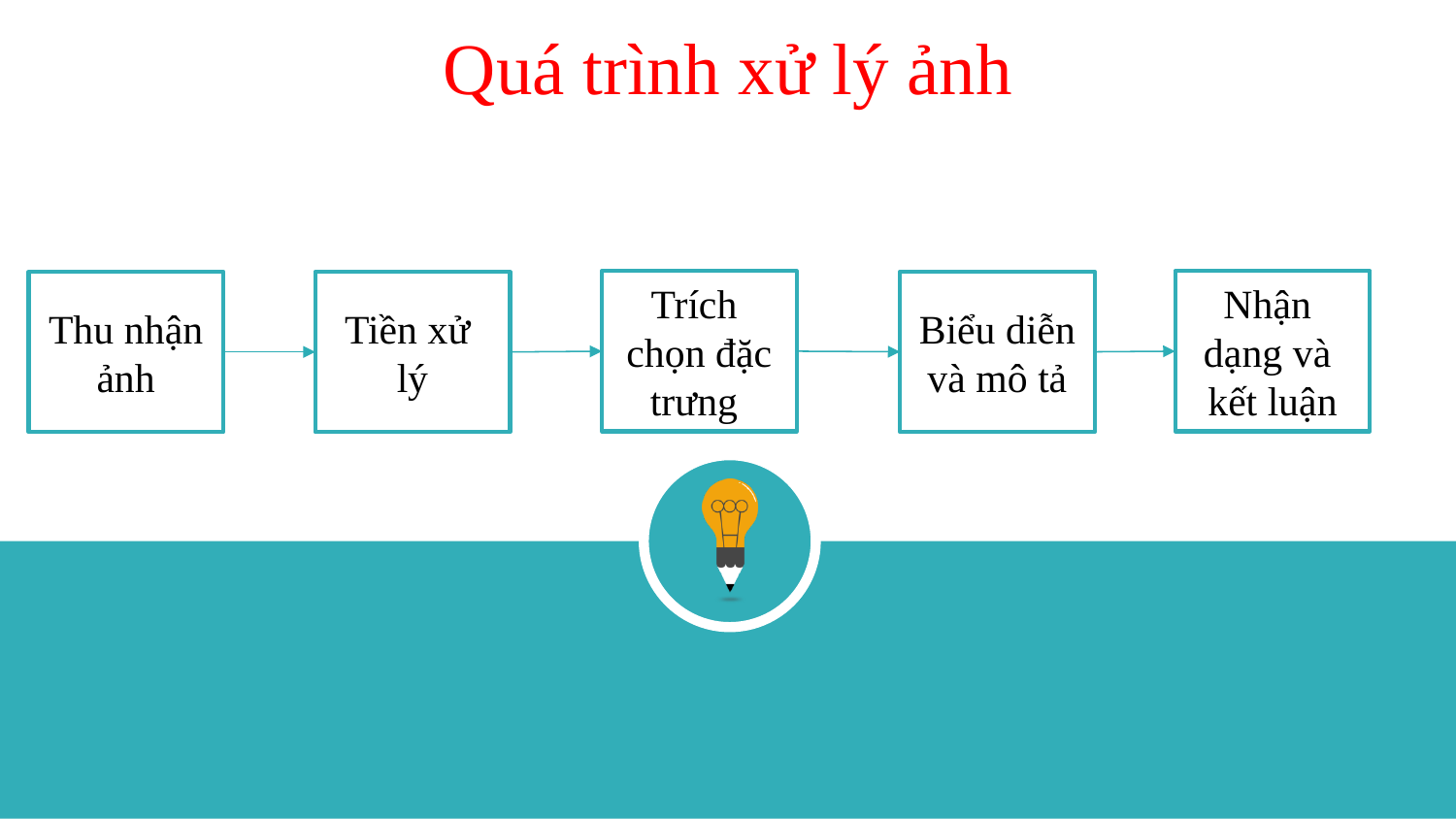

Quá trình xử lý ảnh
Trích
chọn đặc trưng
Nhận
dạng và
kết luận
Biểu diễn và mô tả
Thu nhận ảnh
Tiền xử
lý